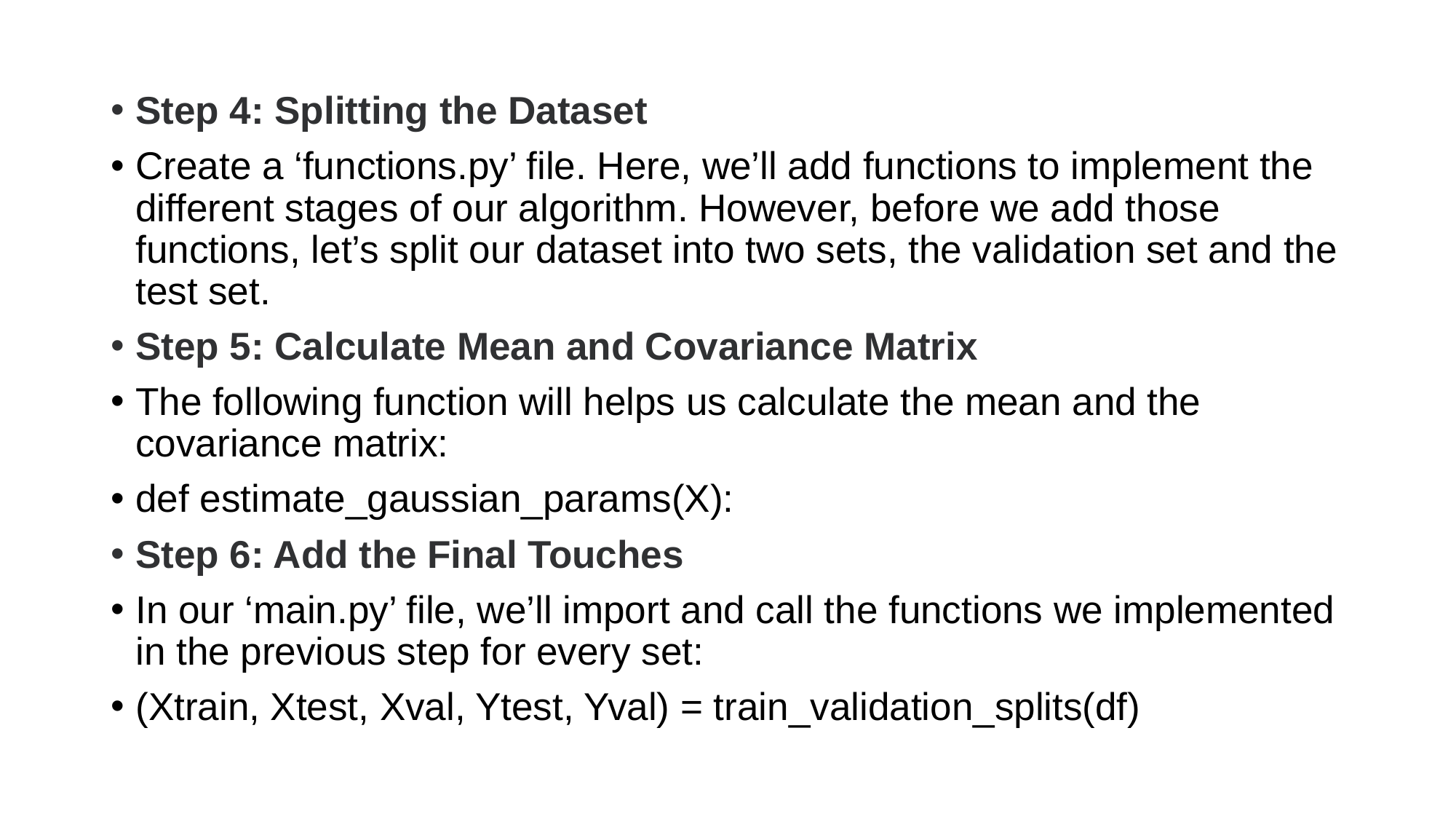

Step 4: Splitting the Dataset
Create a ‘functions.py’ file. Here, we’ll add functions to implement the different stages of our algorithm. However, before we add those functions, let’s split our dataset into two sets, the validation set and the test set.
Step 5: Calculate Mean and Covariance Matrix
The following function will helps us calculate the mean and the covariance matrix:
def estimate_gaussian_params(X):
Step 6: Add the Final Touches
In our ‘main.py’ file, we’ll import and call the functions we implemented in the previous step for every set:
(Xtrain, Xtest, Xval, Ytest, Yval) = train_validation_splits(df)